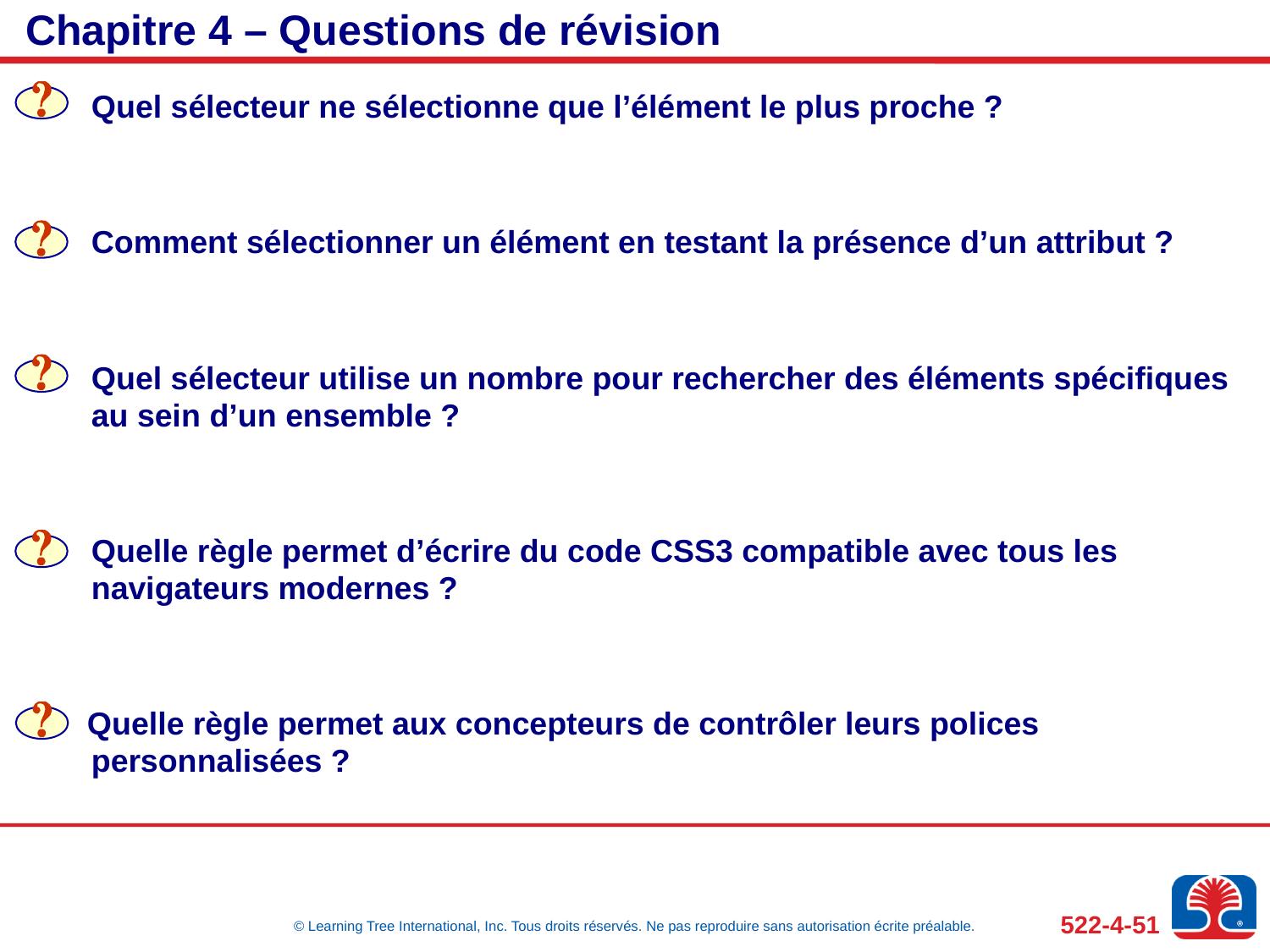

# Chapitre 4 – Questions de révision

Quel sélecteur ne sélectionne que l’élément le plus proche ?
Comment sélectionner un élément en testant la présence d’un attribut ?
Quel sélecteur utilise un nombre pour rechercher des éléments spécifiques au sein d’un ensemble ?
Quelle règle permet d’écrire du code CSS3 compatible avec tous les navigateurs modernes ?
    Quelle règle permet aux concepteurs de contrôler leurs polices personnalisées ?